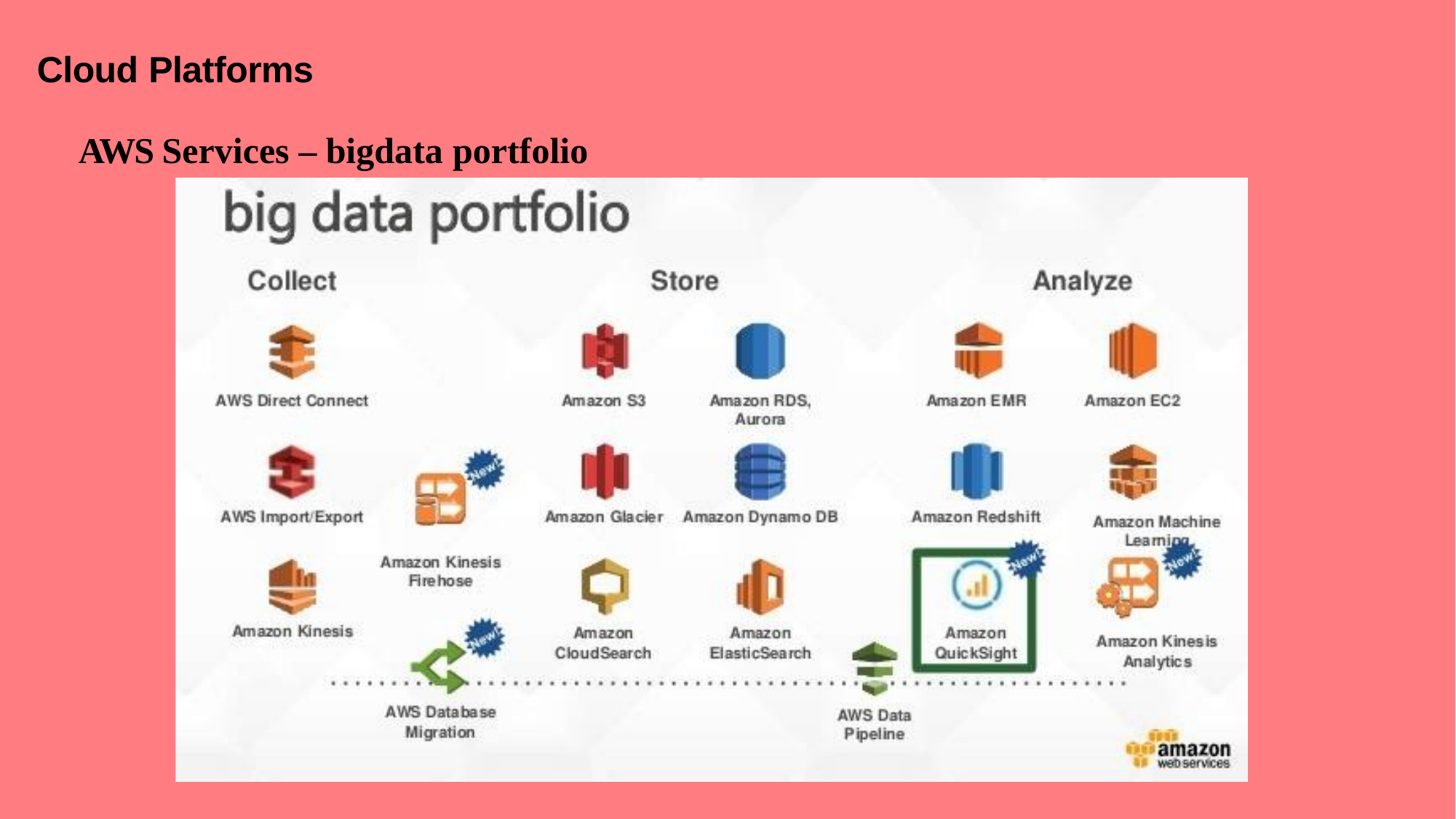

# Cloud Platforms
AWS Services – bigdata portfolio